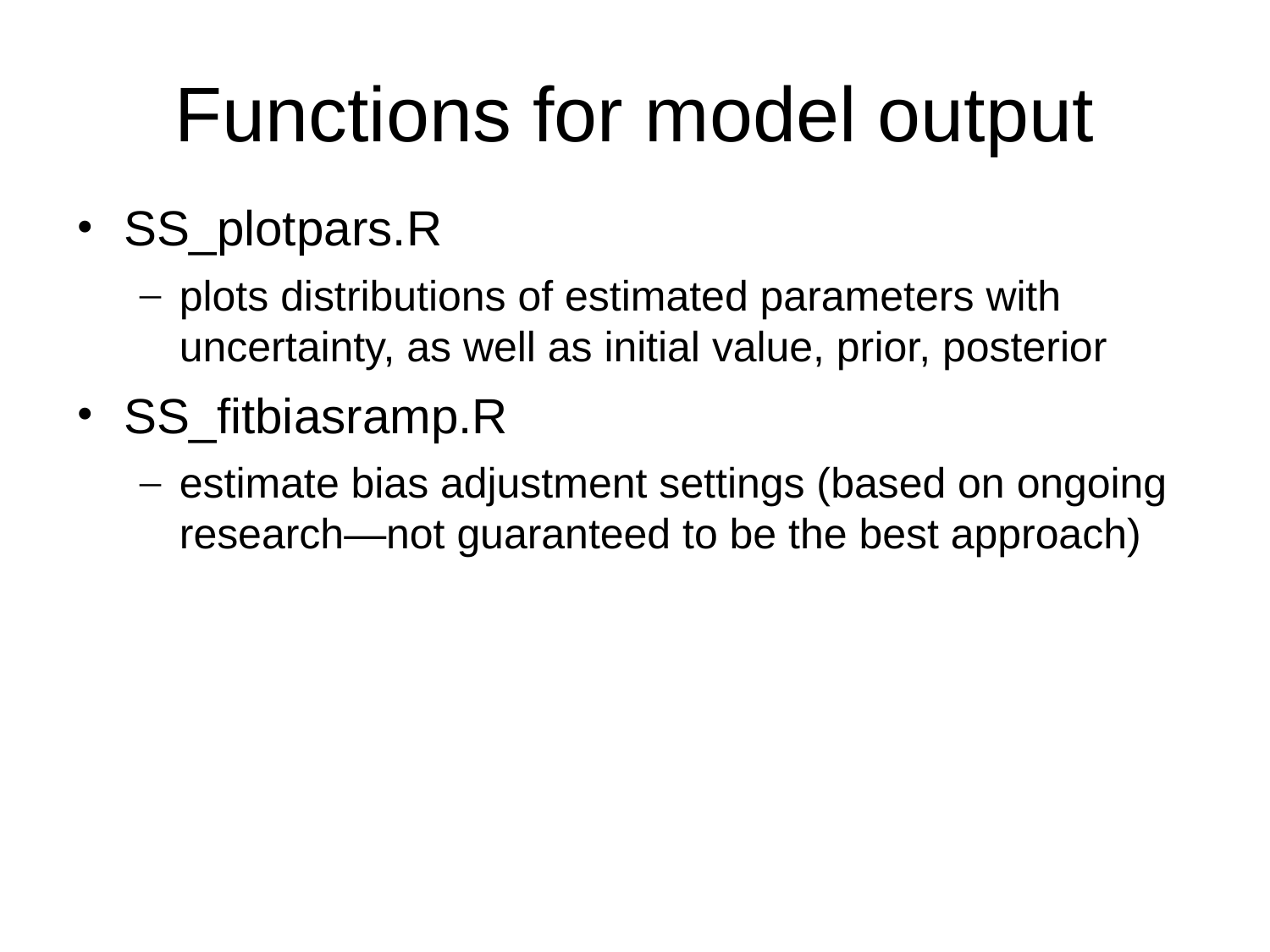

SS_plotpars.R
plots distributions of estimated parameters with uncertainty, as well as initial value, prior, posterior
SS_fitbiasramp.R
estimate bias adjustment settings (based on ongoing research—not guaranteed to be the best approach)
Functions for model output